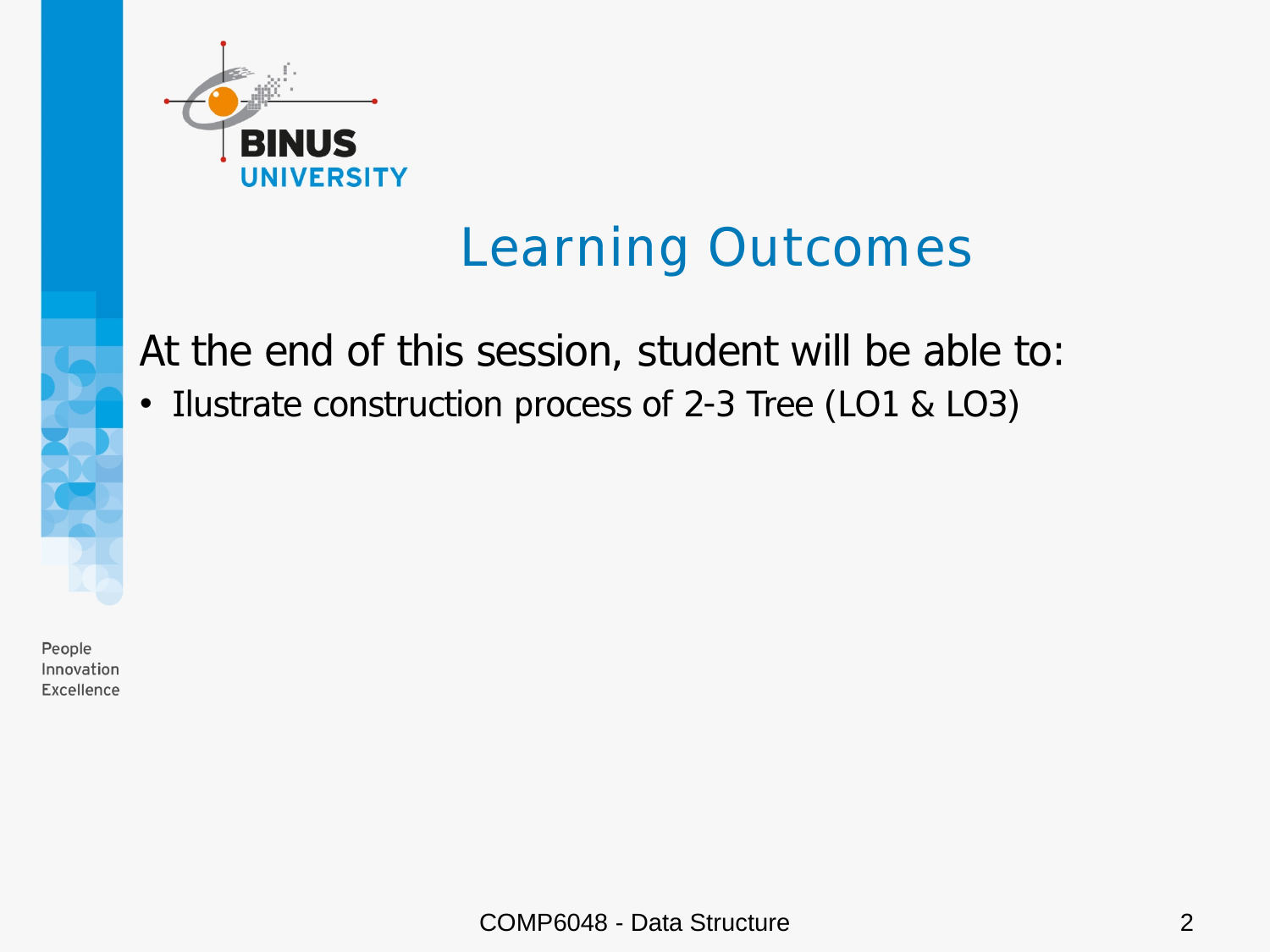

# Learning Outcomes
At the end of this session, student will be able to:
Ilustrate construction process of 2-3 Tree (LO1 & LO3)

COMP6048 - Data Structure
2